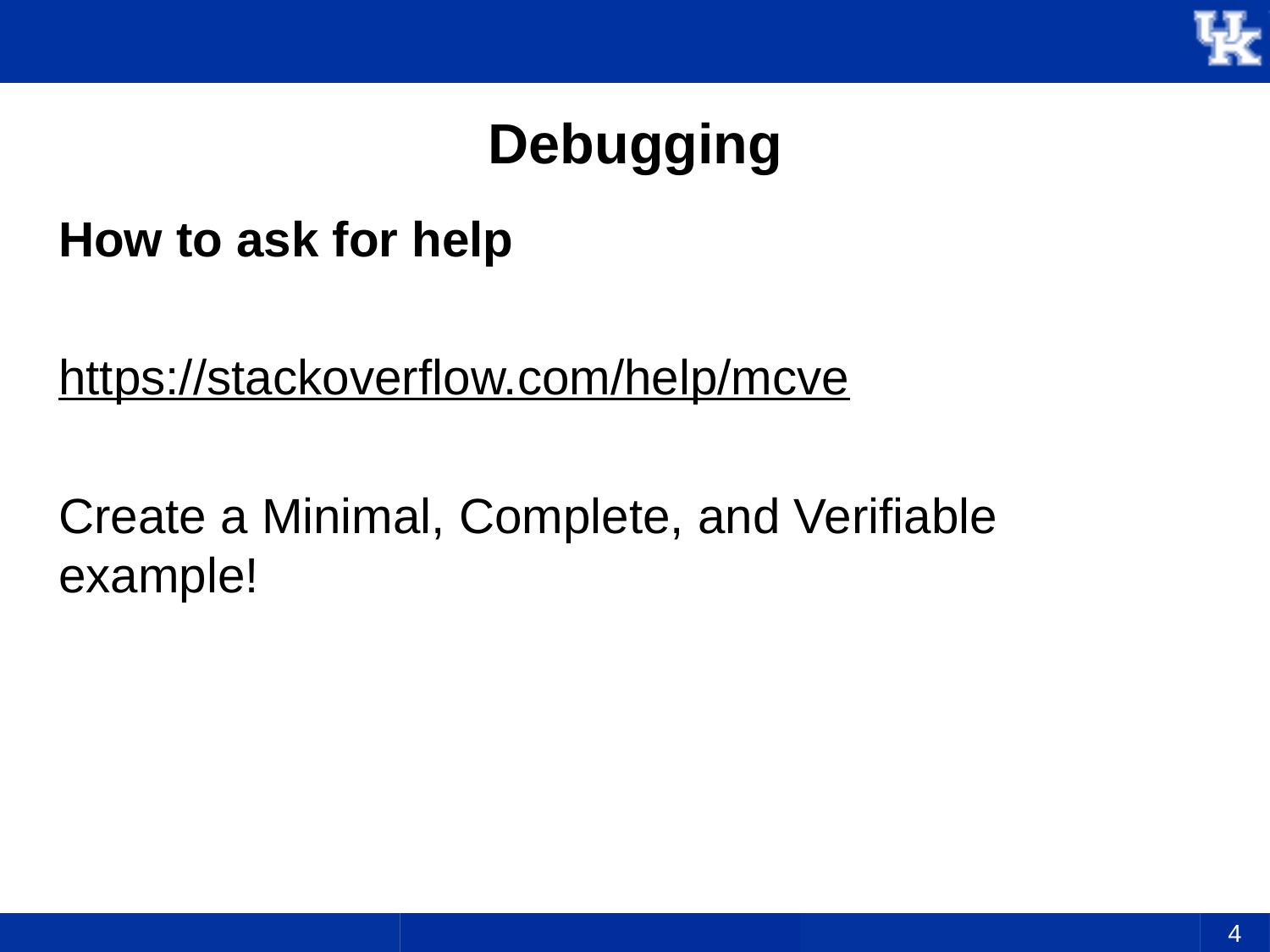

# Debugging
How to ask for help

https://stackoverflow.com/help/mcve

Create a Minimal, Complete, and Verifiable example!

4